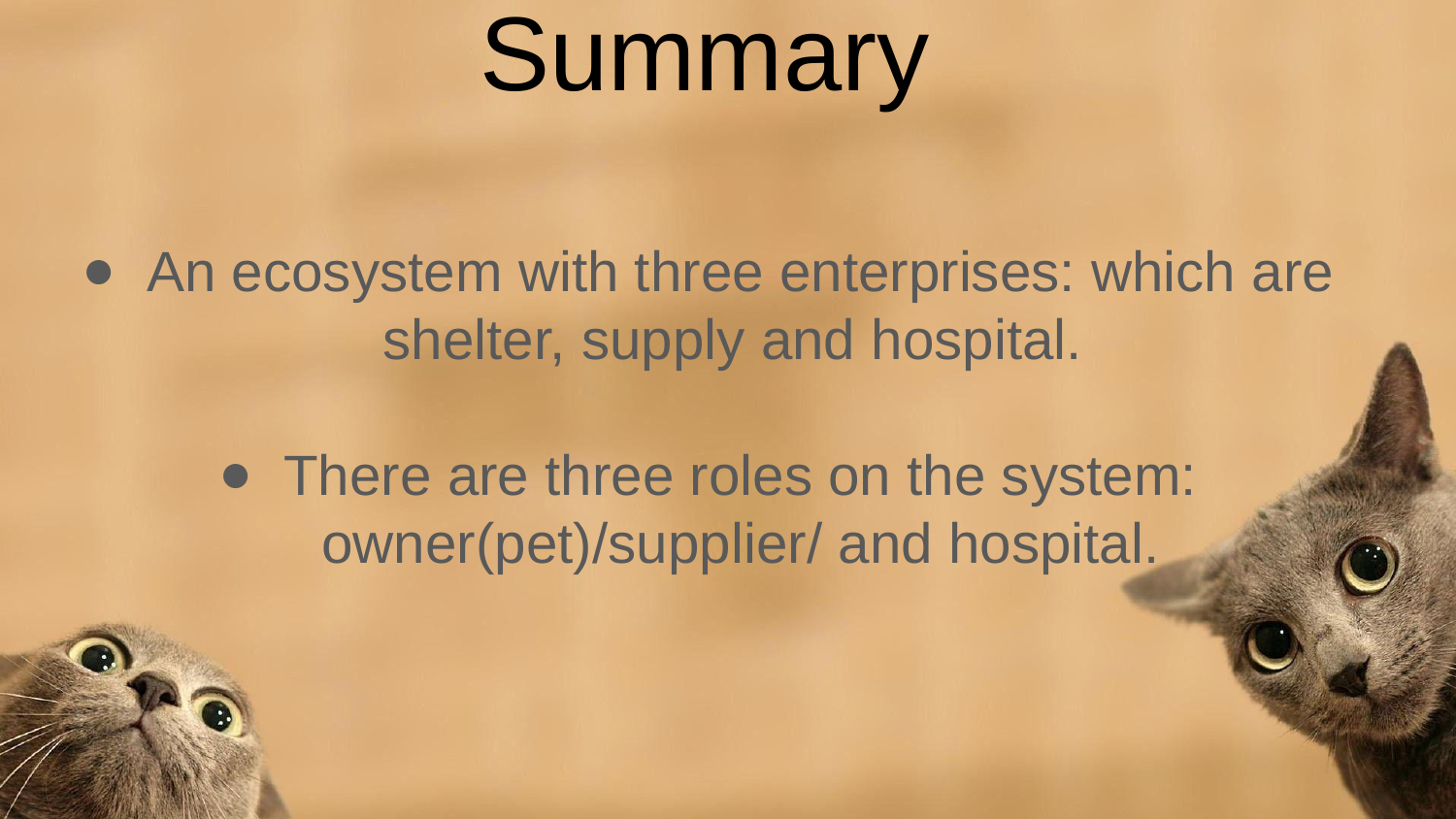

# Summary
An ecosystem with three enterprises: which are shelter, supply and hospital.

There are three roles on the system: owner(pet)/supplier/ and hospital.